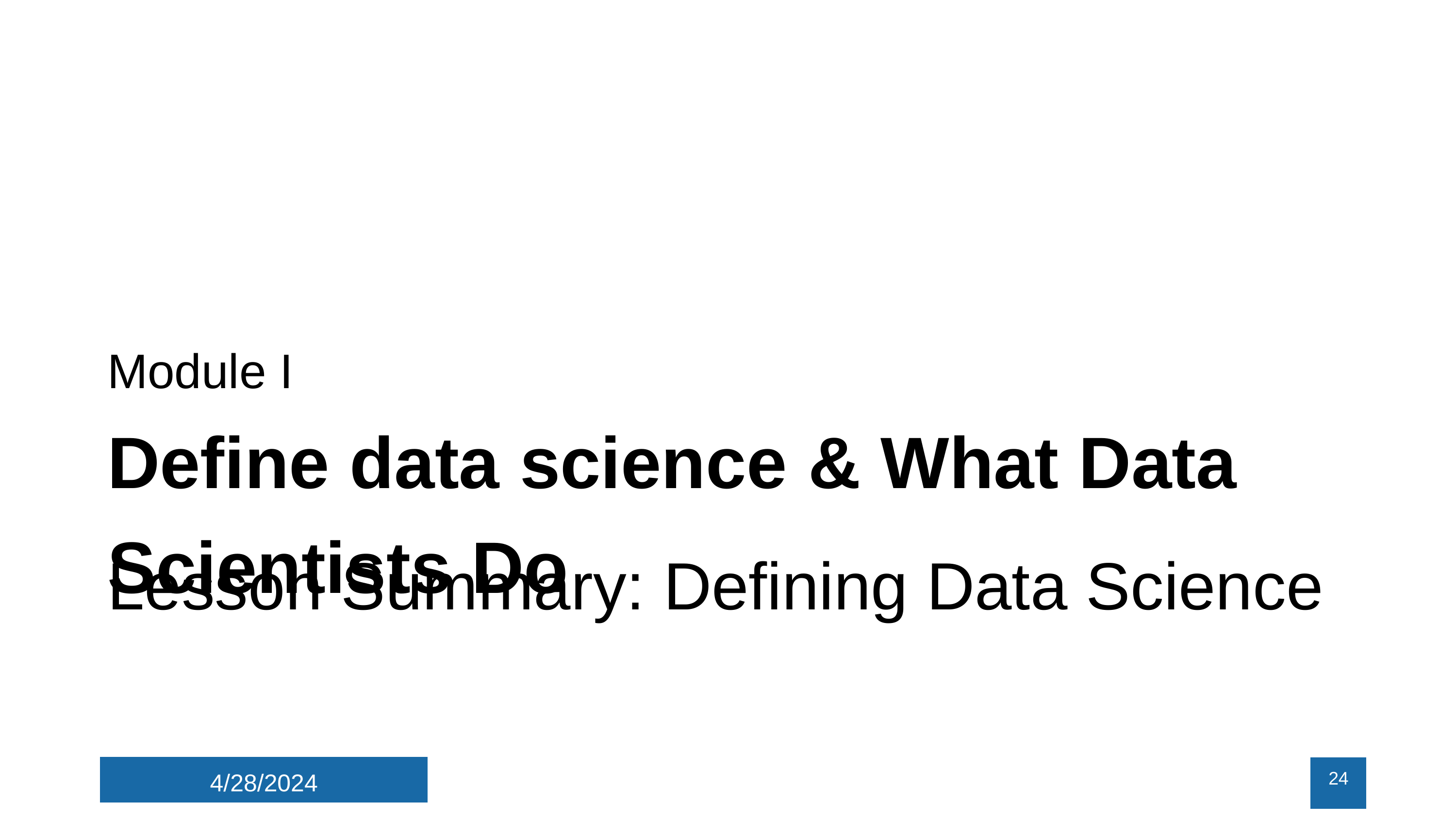

Module I
Define data science & What Data Scientists Do
Lesson Summary: Defining Data Science

4/28/2024
24